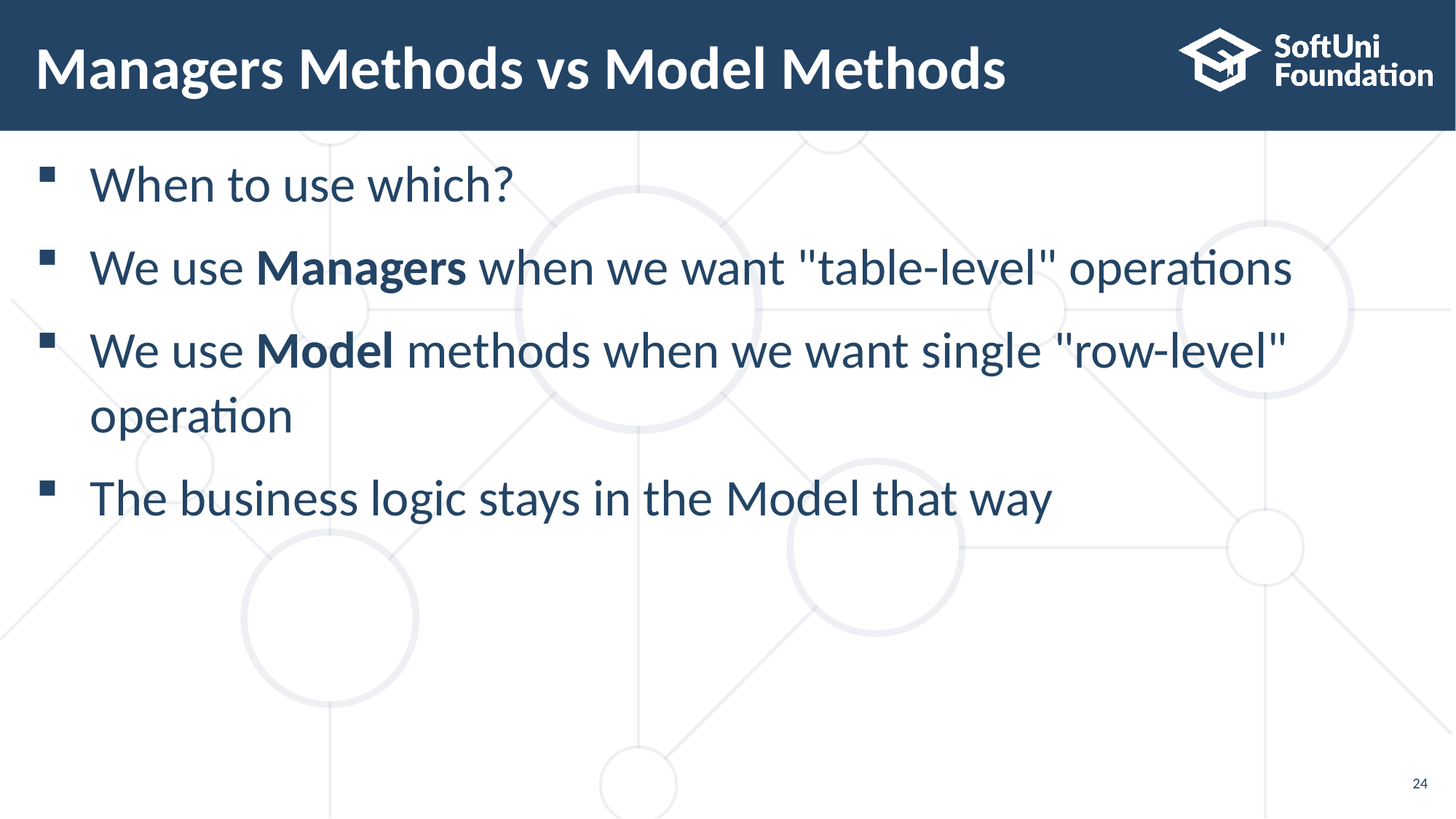

# Managers Methods vs Model Methods
When to use which?
We use Managers when we want "table-level" operations
We use Model methods when we want single "row-level"
operation
The business logic stays in the Model that way
24